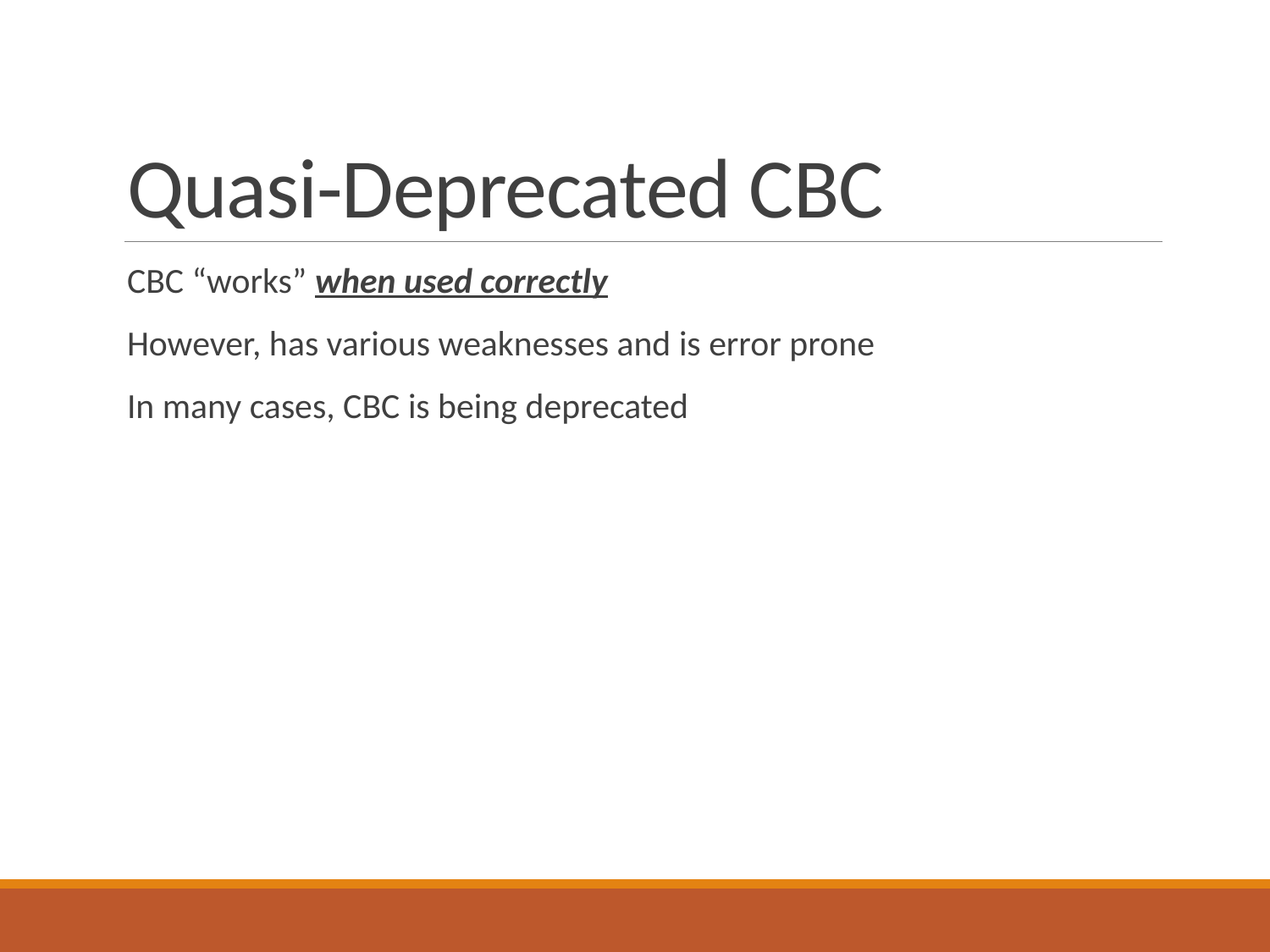

# Quasi-Deprecated CBC
CBC “works” when used correctly
However, has various weaknesses and is error prone
In many cases, CBC is being deprecated